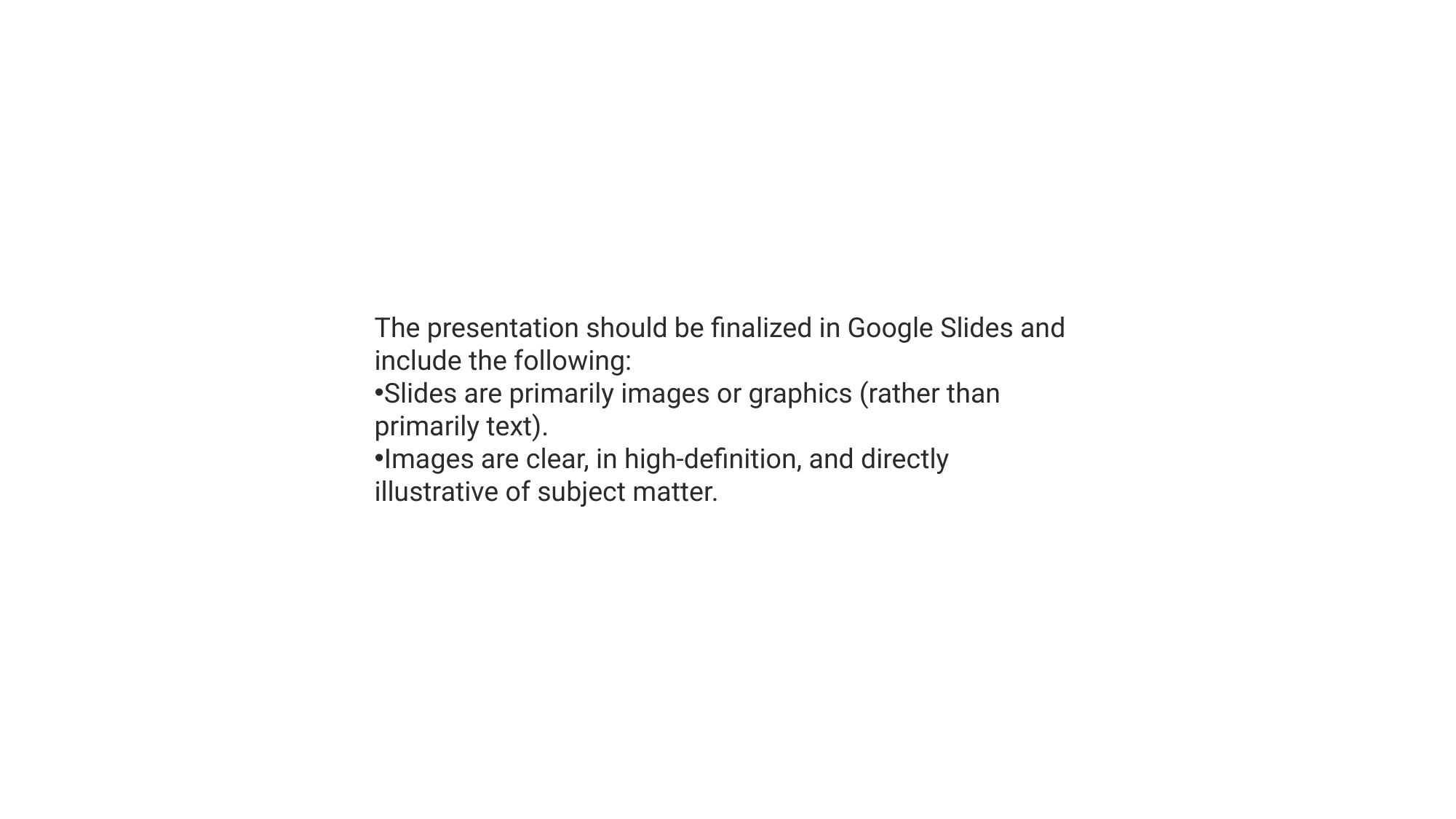

The presentation should be finalized in Google Slides and include the following:
Slides are primarily images or graphics (rather than primarily text).
Images are clear, in high-definition, and directly illustrative of subject matter.